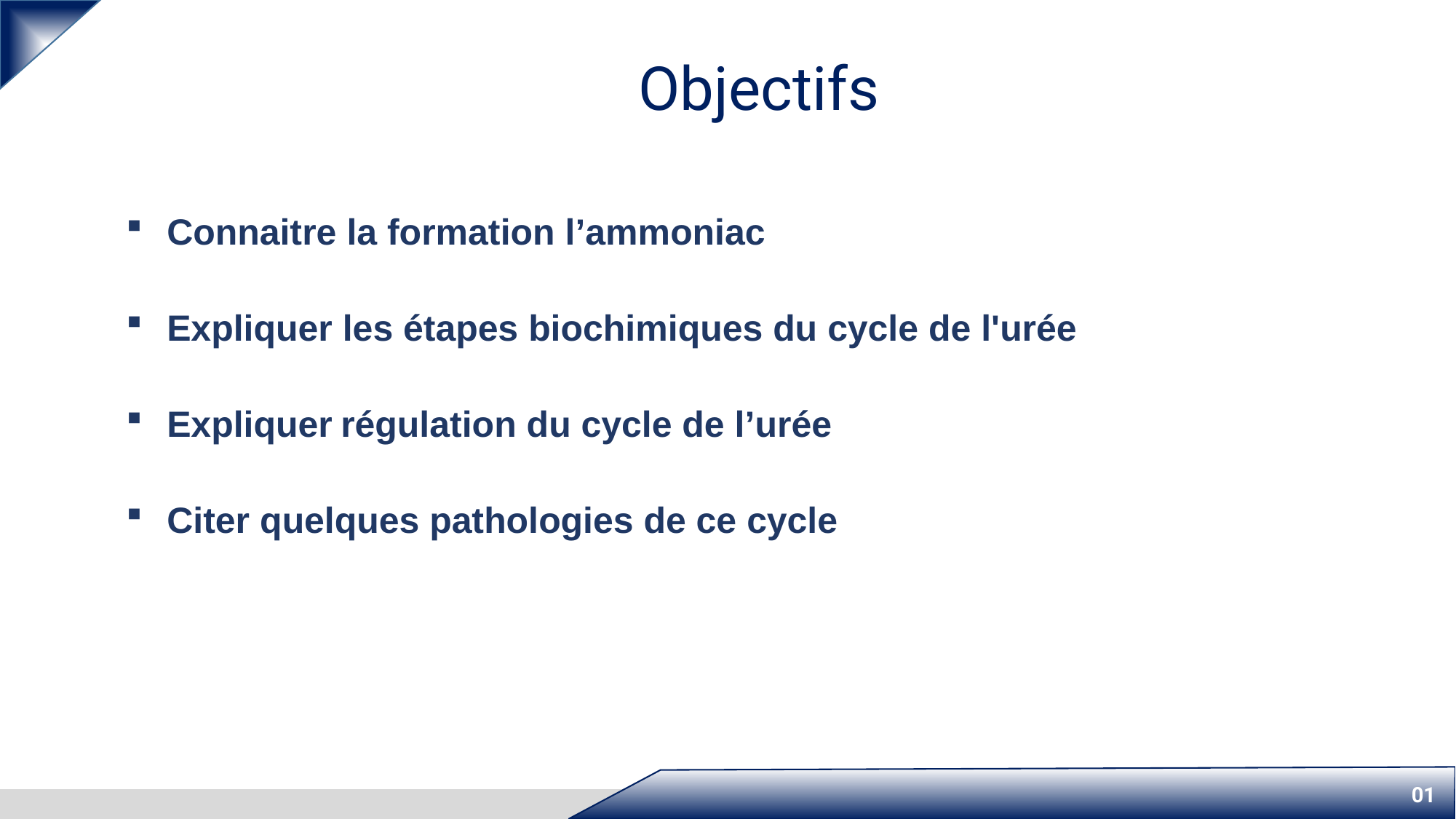

Objectifs
Connaitre la formation l’ammoniac
Expliquer les étapes biochimiques du cycle de l'urée
Expliquer régulation du cycle de l’urée
Citer quelques pathologies de ce cycle

01